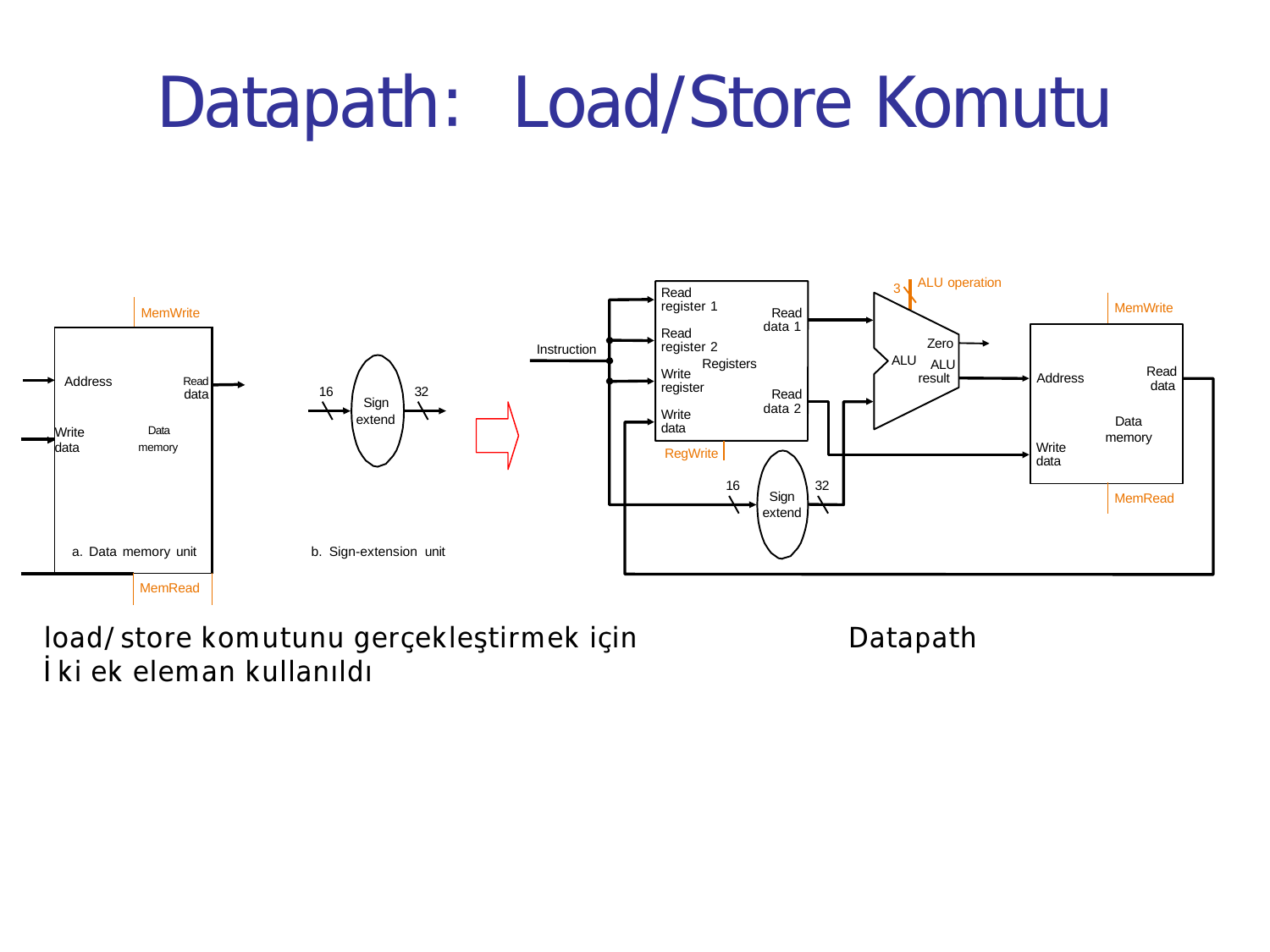

# Datapath:	Load/Store Komutu
ALU operation

3

Read register 1
Read register 2

MemWrite
MemWrite
Read data 1
|  | Address Read data Write Data data memory |  |
| --- | --- | --- |
|  |  |  |
|  |  | MemRead |
Zero ALU
result

Instruction
ALU
Registers

Read data
Write
Address

register
Write data

16
32

Read data 2
Sign extend

Data memory

Write data

RegWrite
16
32
Sign extend
MemRead
a. Data memory unit
b. Sign-extension unit
load/store komutunu gerçekleştirmek için İki ek eleman kullanıldı
Datapath